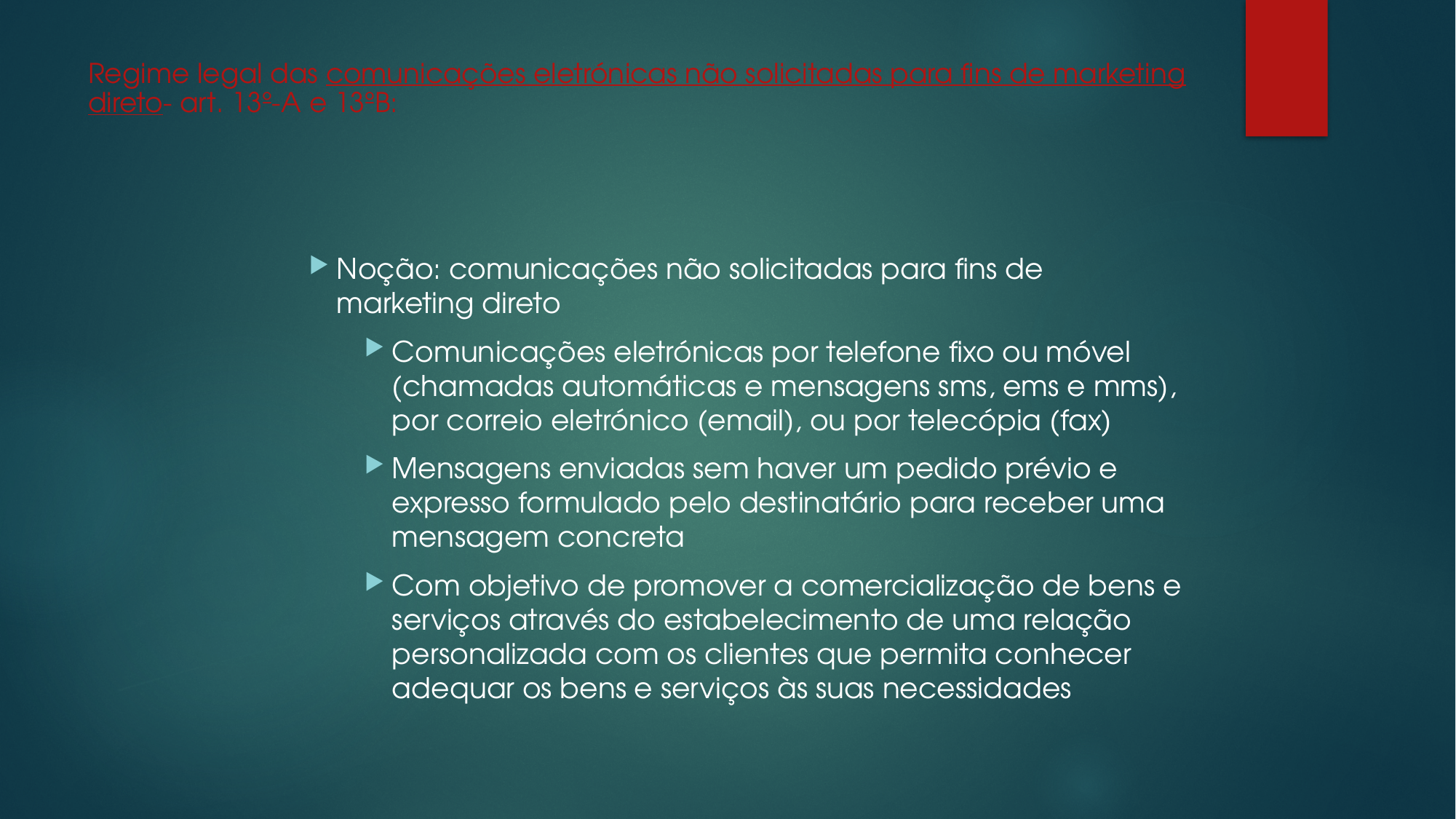

# Regime legal das comunicações eletrónicas não solicitadas para fins de marketing direto- art. 13º-A e 13ºB:
Noção: comunicações não solicitadas para fins de marketing direto
Comunicações eletrónicas por telefone fixo ou móvel (chamadas automáticas e mensagens sms, ems e mms), por correio eletrónico (email), ou por telecópia (fax)
Mensagens enviadas sem haver um pedido prévio e expresso formulado pelo destinatário para receber uma mensagem concreta
Com objetivo de promover a comercialização de bens e serviços através do estabelecimento de uma relação personalizada com os clientes que permita conhecer adequar os bens e serviços às suas necessidades